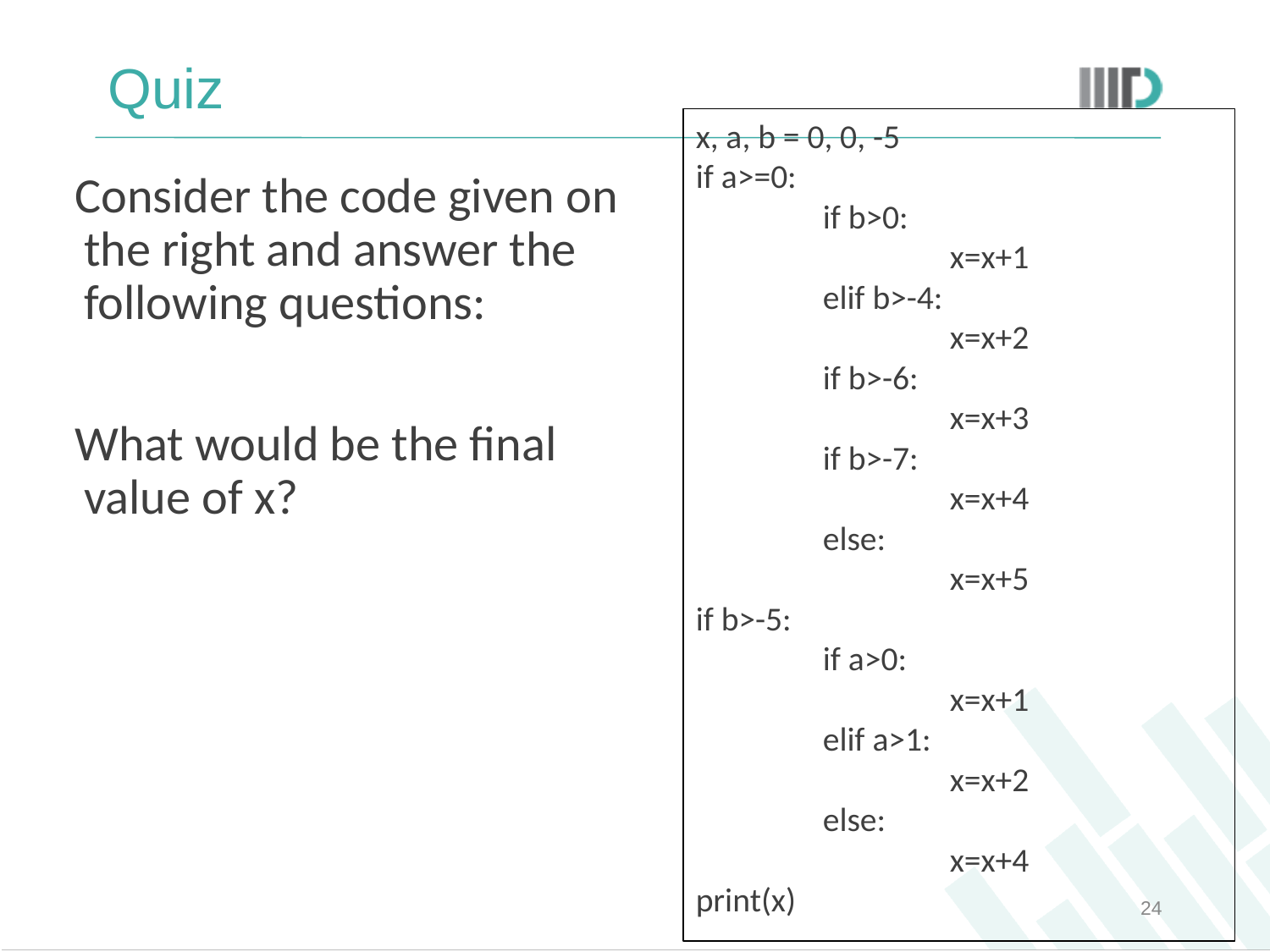

# Quiz
x, a, b = 0, 0, -5
if a>=0:
	if b>0:
		x=x+1
	elif b>-4:
		x=x+2
	if b>-6:
		x=x+3
	if b>-7:
		x=x+4
	else:
		x=x+5
if b>-5:
	if a>0:
		x=x+1
	elif a>1:
		x=x+2
	else:
		x=x+4
print(x)

Consider the code given on the right and answer the following questions:

What would be the final value of x?
24